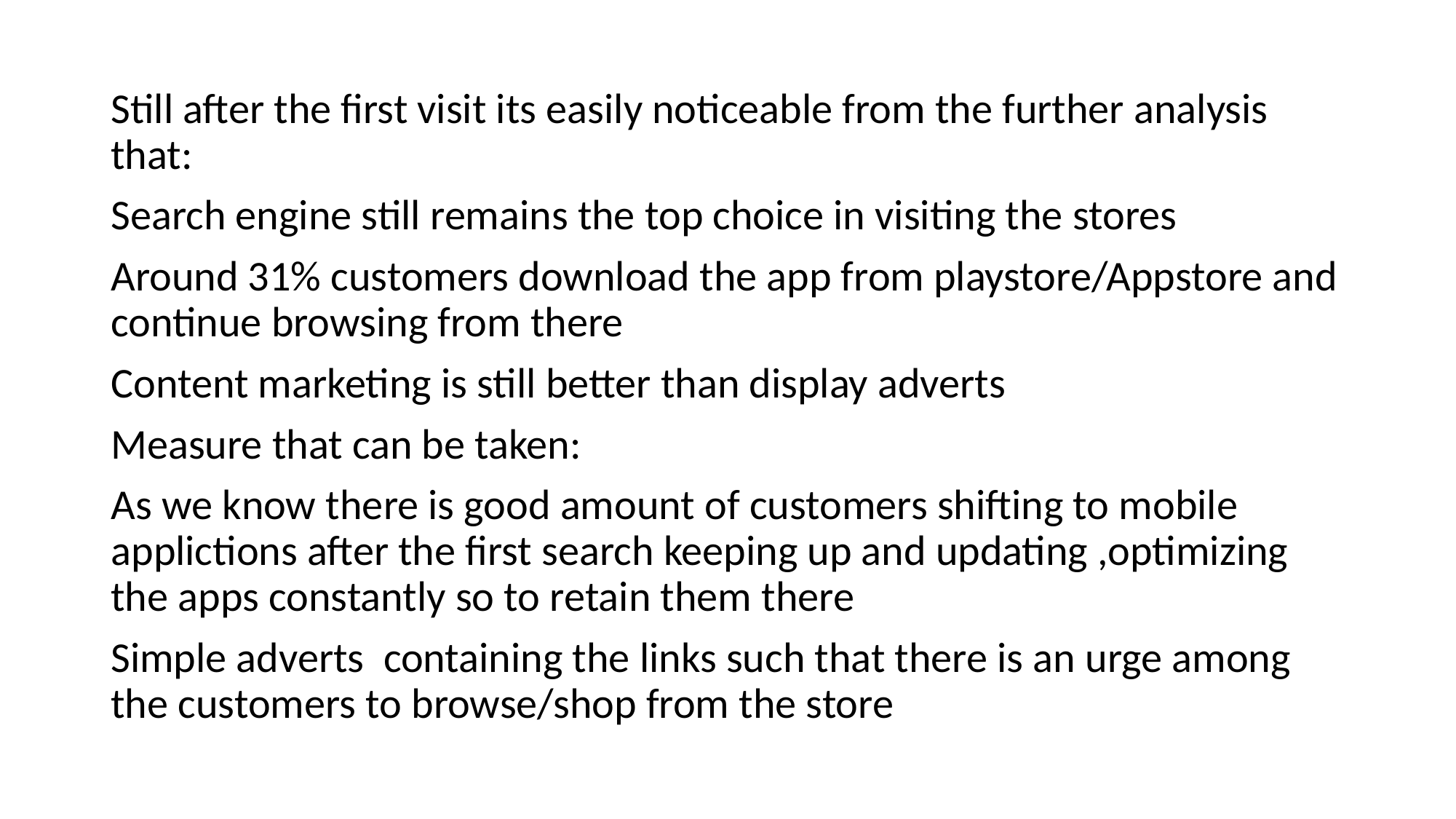

Still after the first visit its easily noticeable from the further analysis that:
Search engine still remains the top choice in visiting the stores
Around 31% customers download the app from playstore/Appstore and continue browsing from there
Content marketing is still better than display adverts
Measure that can be taken:
As we know there is good amount of customers shifting to mobile applictions after the first search keeping up and updating ,optimizing the apps constantly so to retain them there
Simple adverts  containing the links such that there is an urge among the customers to browse/shop from the store